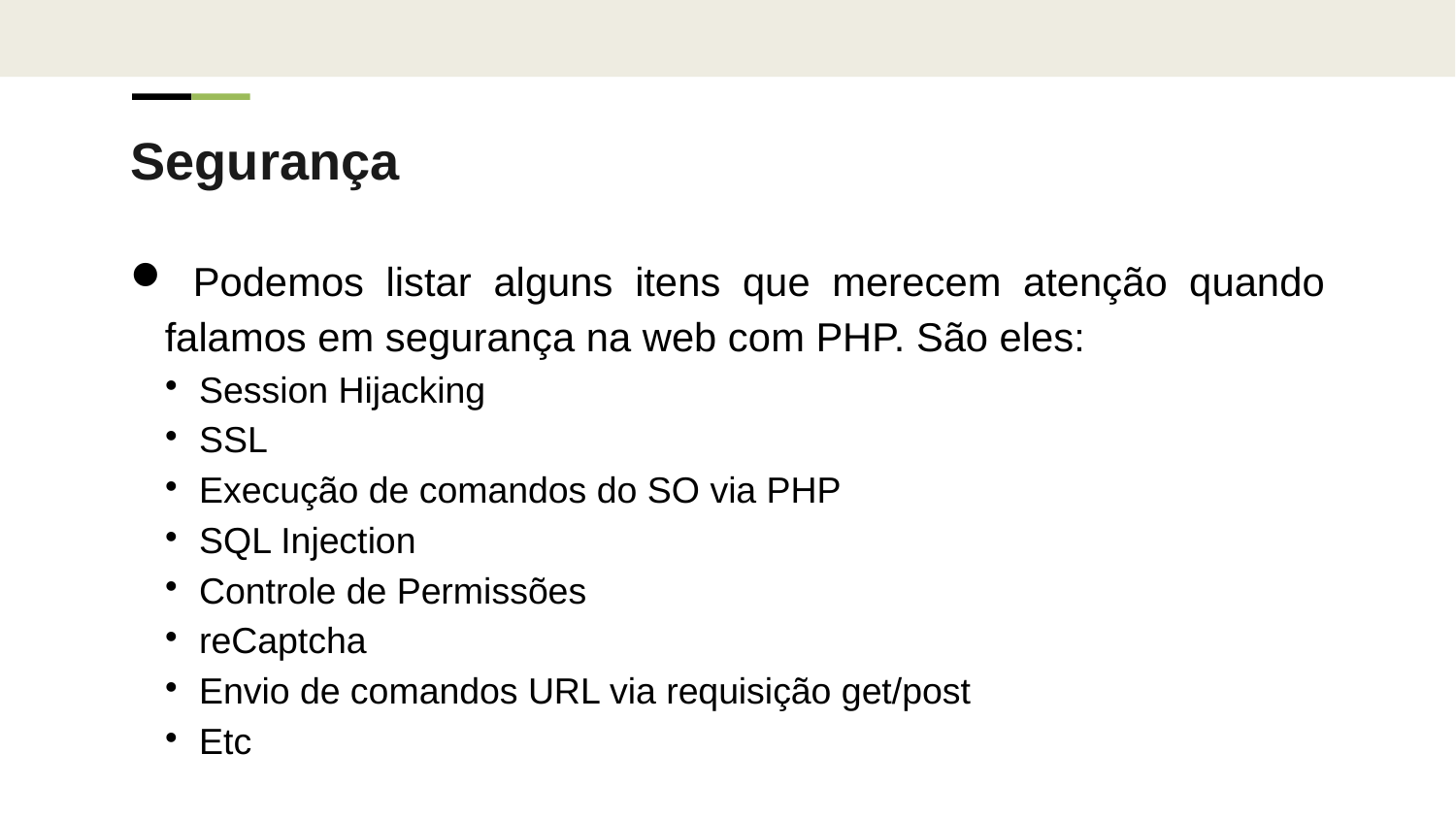

Segurança

 Podemos listar alguns itens que merecem atenção quando falamos em segurança na web com PHP. São eles:
Session Hijacking
SSL
Execução de comandos do SO via PHP
SQL Injection
Controle de Permissões
reCaptcha
Envio de comandos URL via requisição get/post
Etc